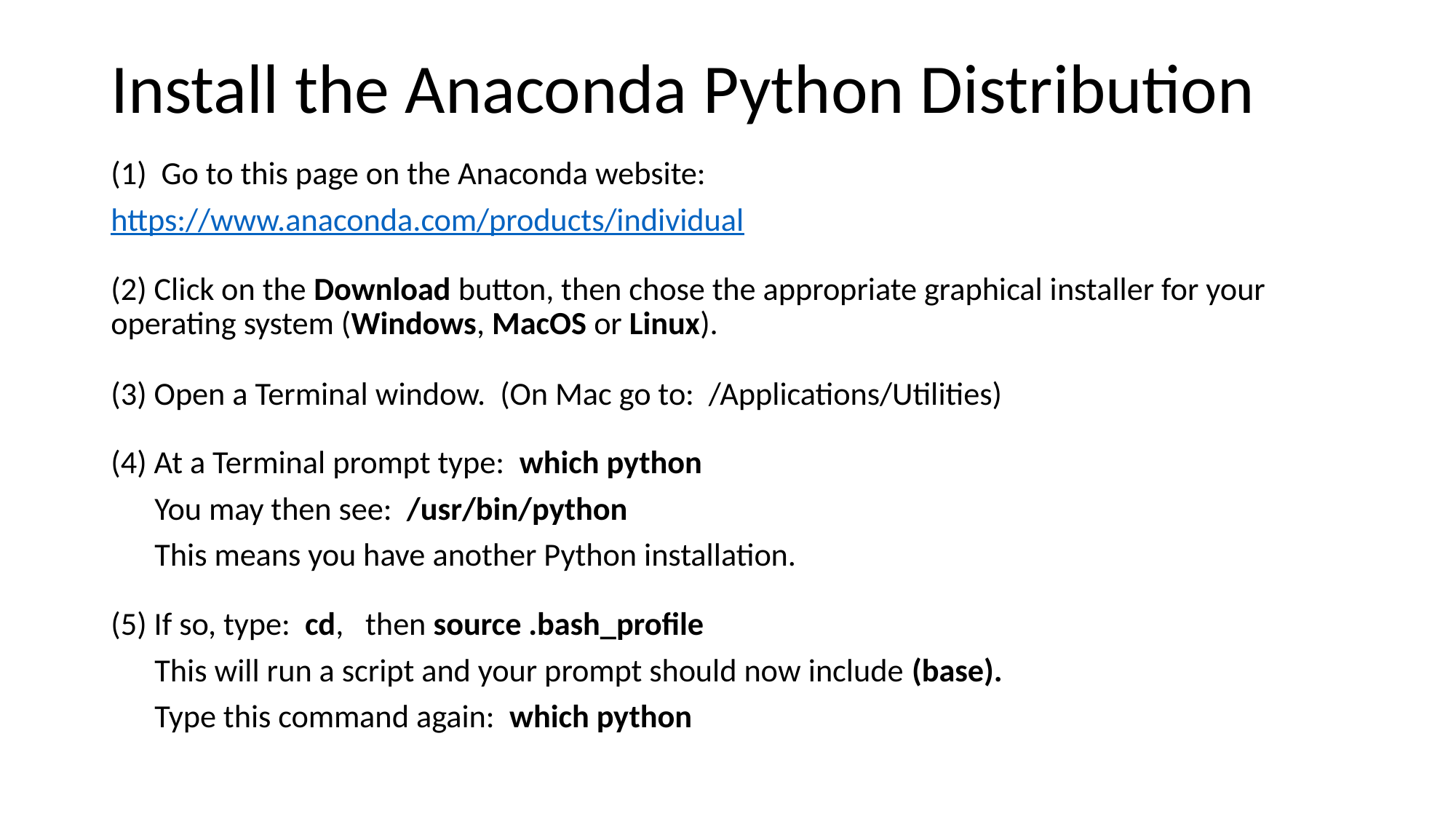

# Install the Anaconda Python Distribution
(1)  Go to this page on the Anaconda website:
https://www.anaconda.com/products/individual

(2) Click on the Download button, then chose the appropriate graphical installer for your operating system (Windows, MacOS or Linux).

(3) Open a Terminal window.  (On Mac go to:  /Applications/Utilities)

(4) At a Terminal prompt type:  which python
      You may then see:  /usr/bin/python
      This means you have another Python installation.

(5) If so, type:  cd,   then source .bash_profile
      This will run a script and your prompt should now include (base).
      Type this command again:  which python